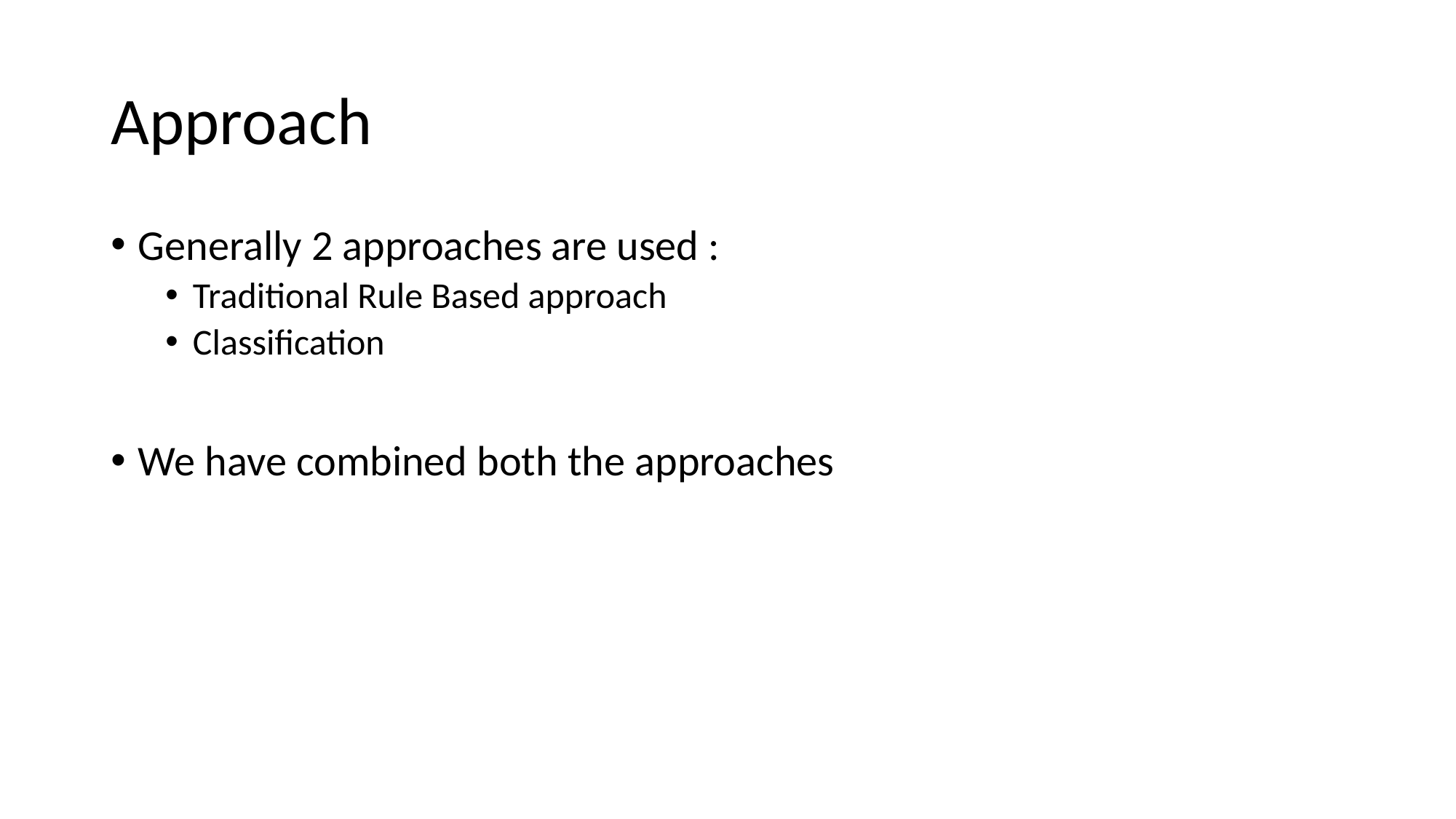

# Approach
Generally 2 approaches are used :
Traditional Rule Based approach
Classification

We have combined both the approaches